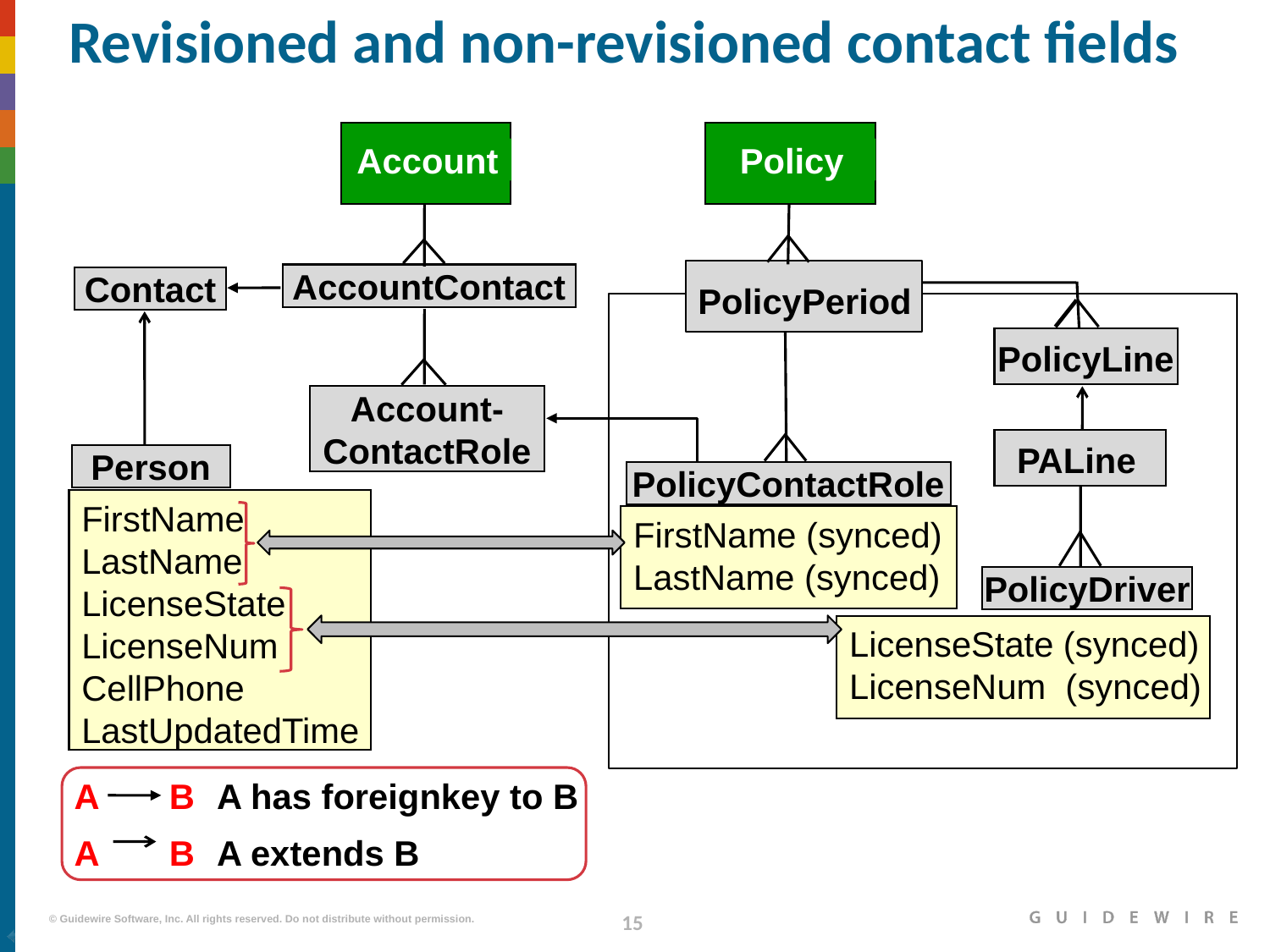

# Revisioned and non-revisioned contact fields

Account

Policy

AccountContact
Contact
PolicyPeriod

PolicyLine

Account-ContactRole

PALine
Person
PolicyContactRole
FirstName
LastName
LicenseState
LicenseNum
CellPhone
LastUpdatedTime

FirstName (synced)
LastName (synced)

PolicyDriver

LicenseState (synced)
LicenseNum  (synced)

A
B
A has foreignkey to B

A
A extends B
B